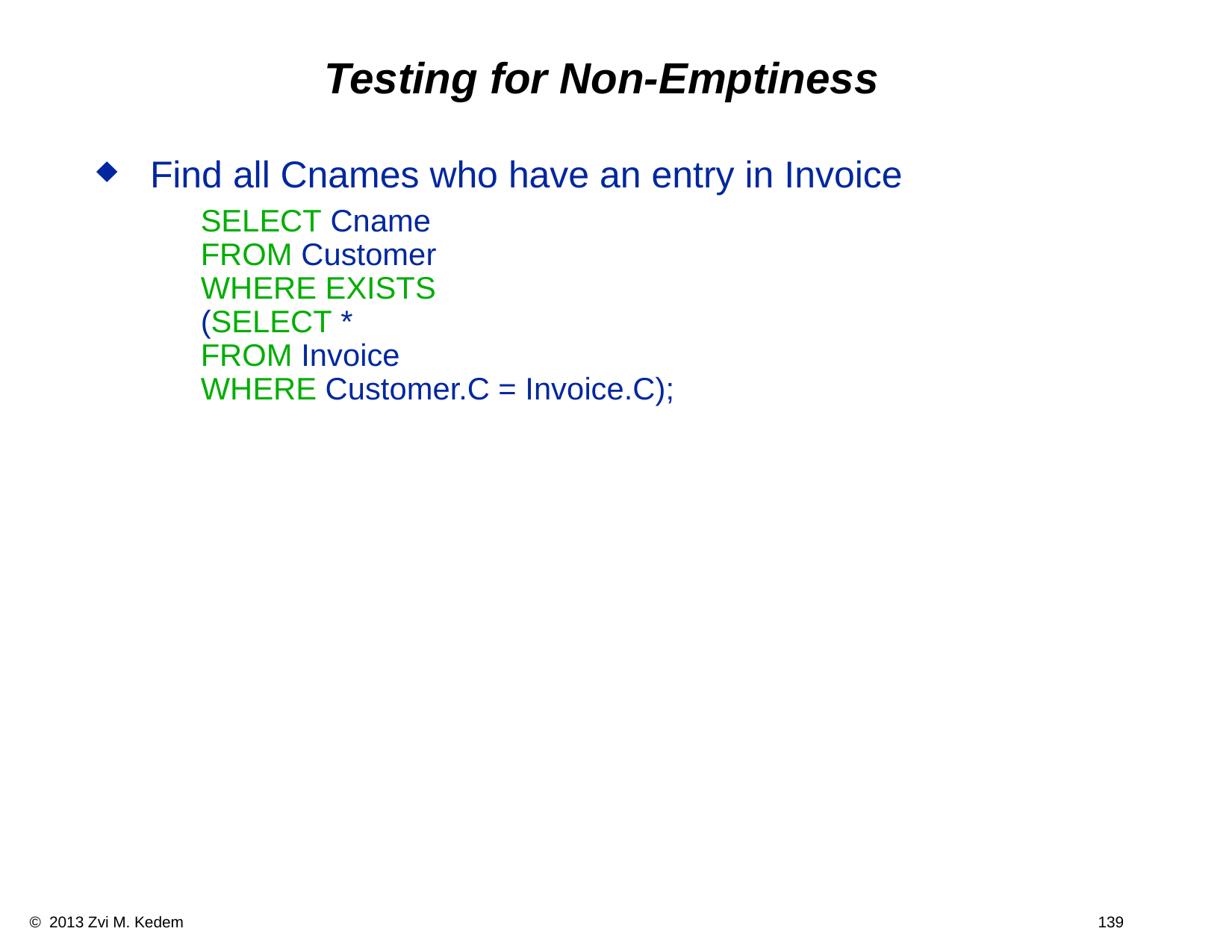

# Testing for Non-Emptiness
Find all Cnames who have an entry in Invoice
	SELECT Cname
FROM Customer
WHERE EXISTS
(SELECT *
FROM Invoice
WHERE Customer.C = Invoice.C);